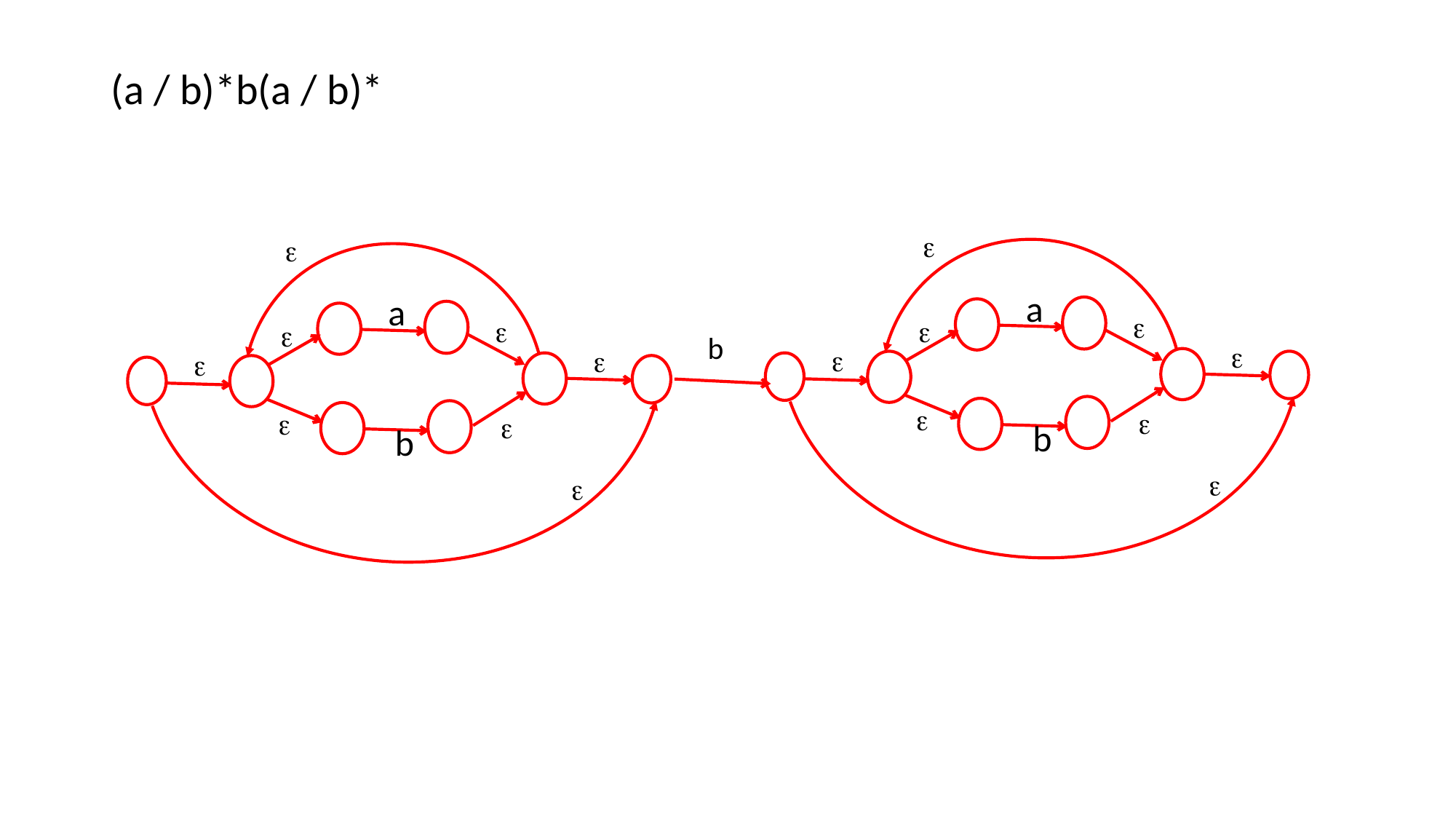

(a / b)*b(a / b)*

ε

a

ε
ε

ε

b
ε
ε
ε

ε

ε

a

ε
ε

ε

b
ε
ε
ε

ε
b